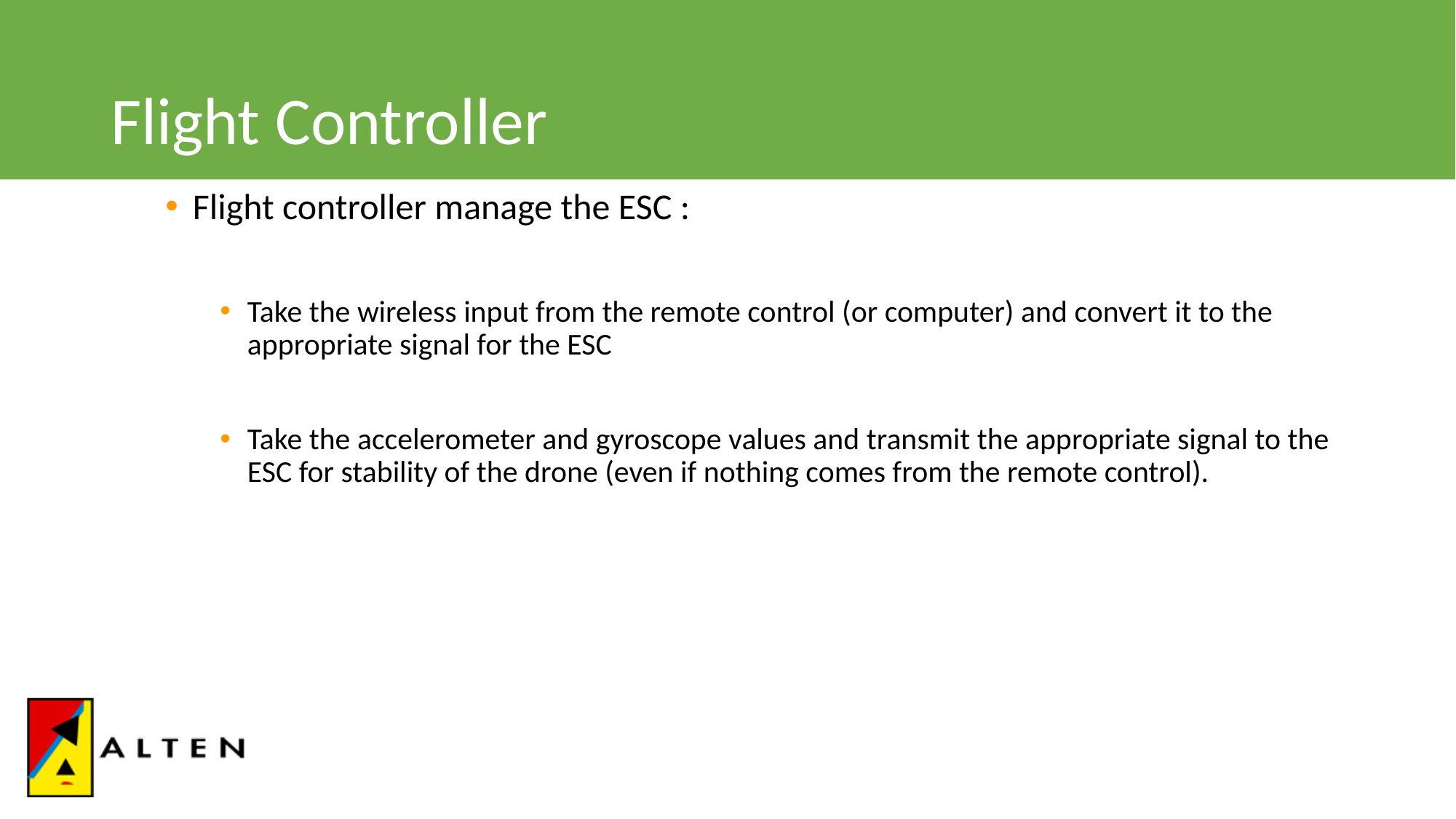

# Flight Controller
Flight controller manage the ESC :

Take the wireless input from the remote control (or computer) and convert it to the appropriate signal for the ESC

Take the accelerometer and gyroscope values and transmit the appropriate signal to the ESC for stability of the drone (even if nothing comes from the remote control).